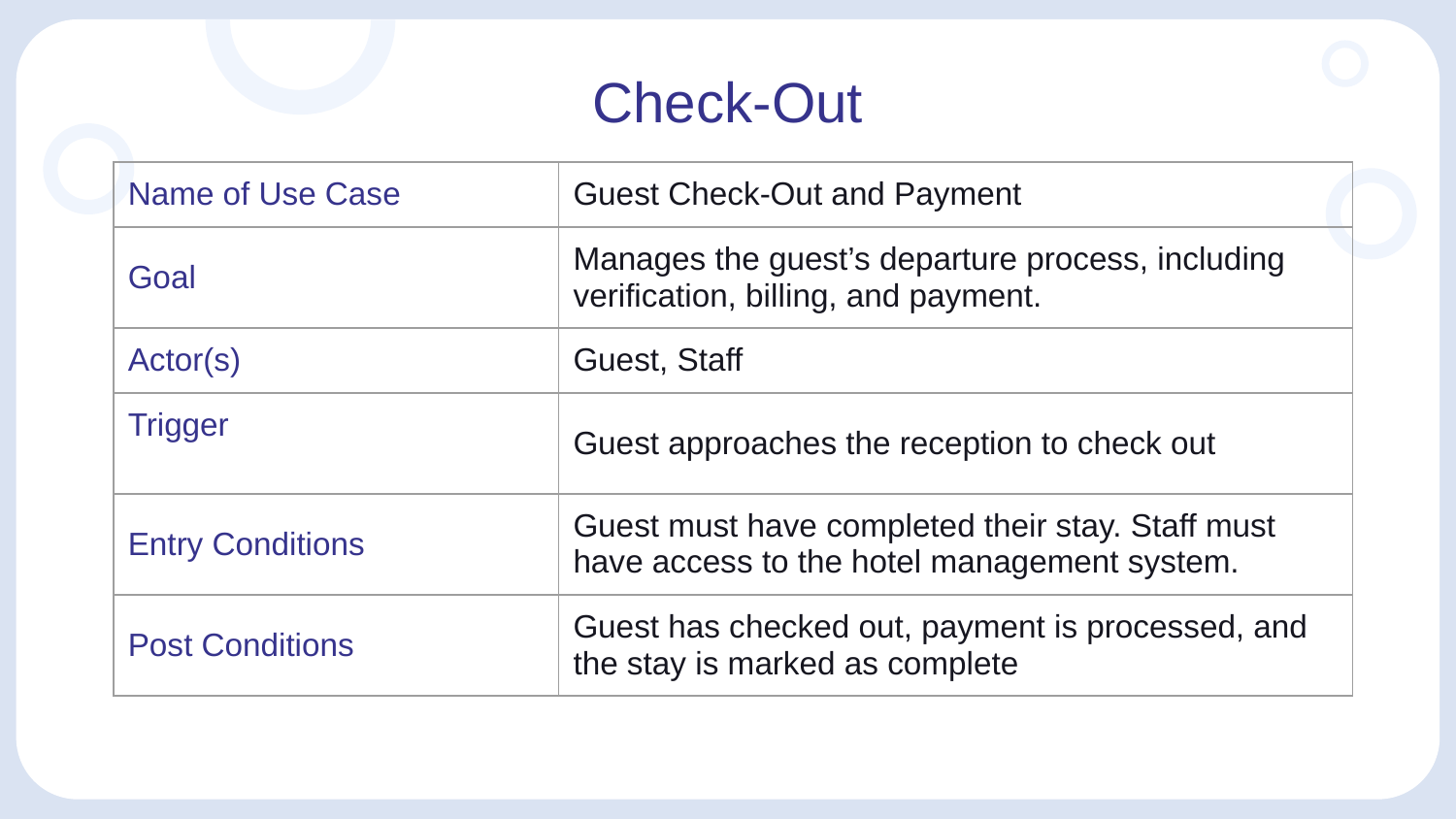

Check-Out
| Name of Use Case | Guest Check-Out and Payment |
| --- | --- |
| Goal | Manages the guest’s departure process, including verification, billing, and payment. |
| Actor(s) | Guest, Staff |
| Trigger | Guest approaches the reception to check out |
| Entry Conditions | Guest must have completed their stay. Staff must have access to the hotel management system. |
| Post Conditions | Guest has checked out, payment is processed, and the stay is marked as complete |